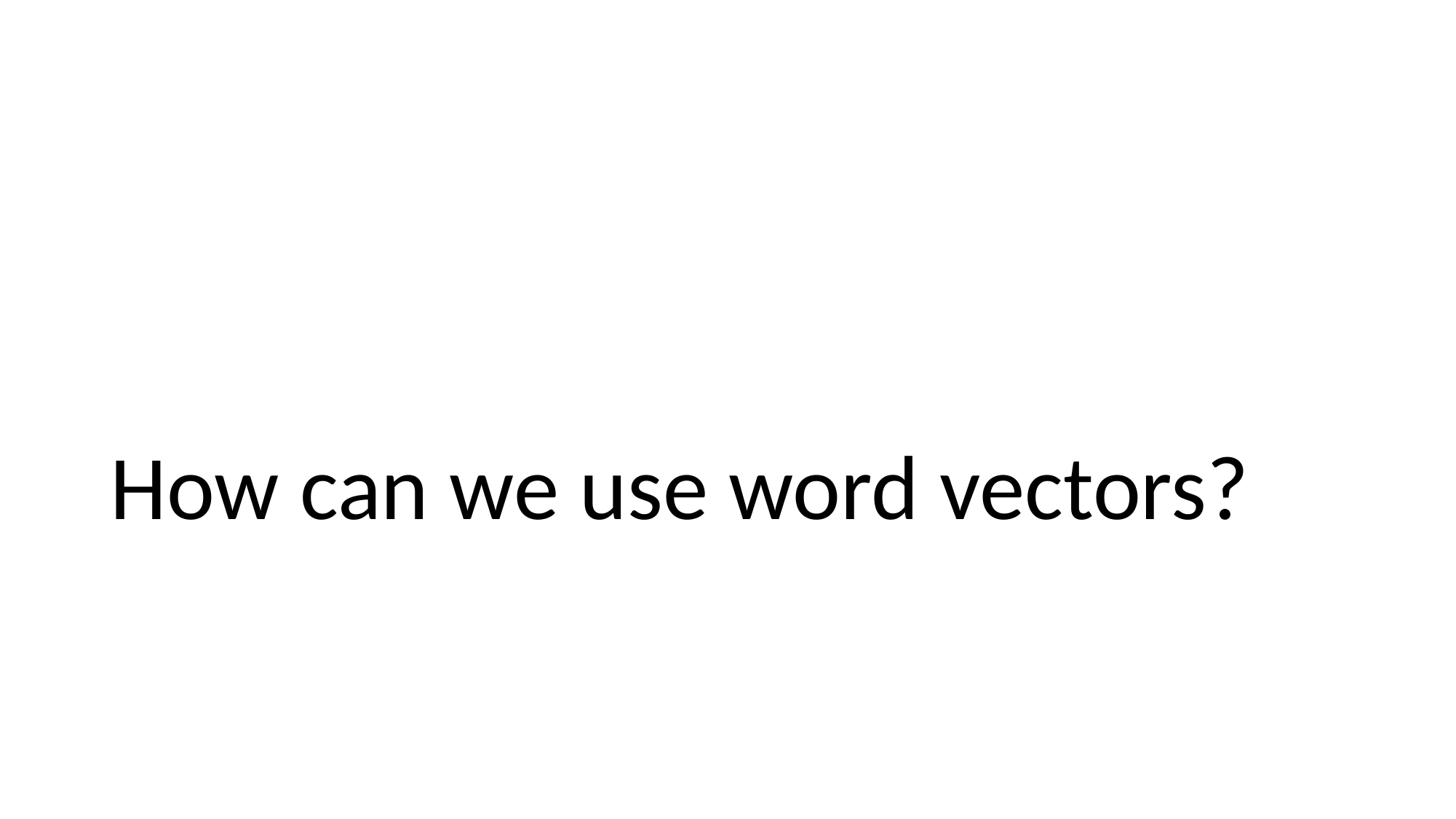

# How can we use word vectors?